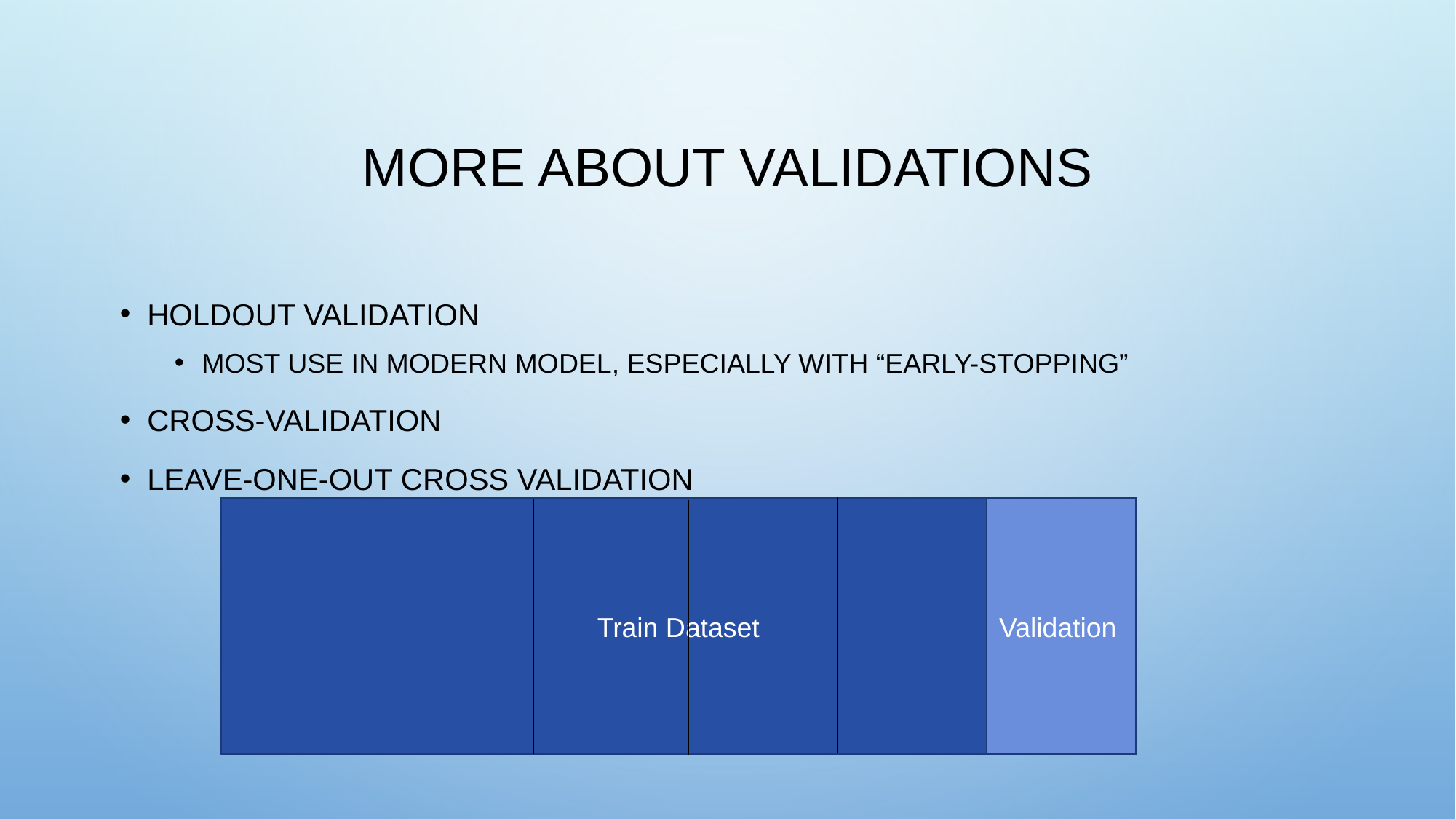

# More about validations
holdout validation
Most use in modern model, especially with “early-stopping”
Cross-validation
Leave-one-out cross validation
Train Dataset
Validation